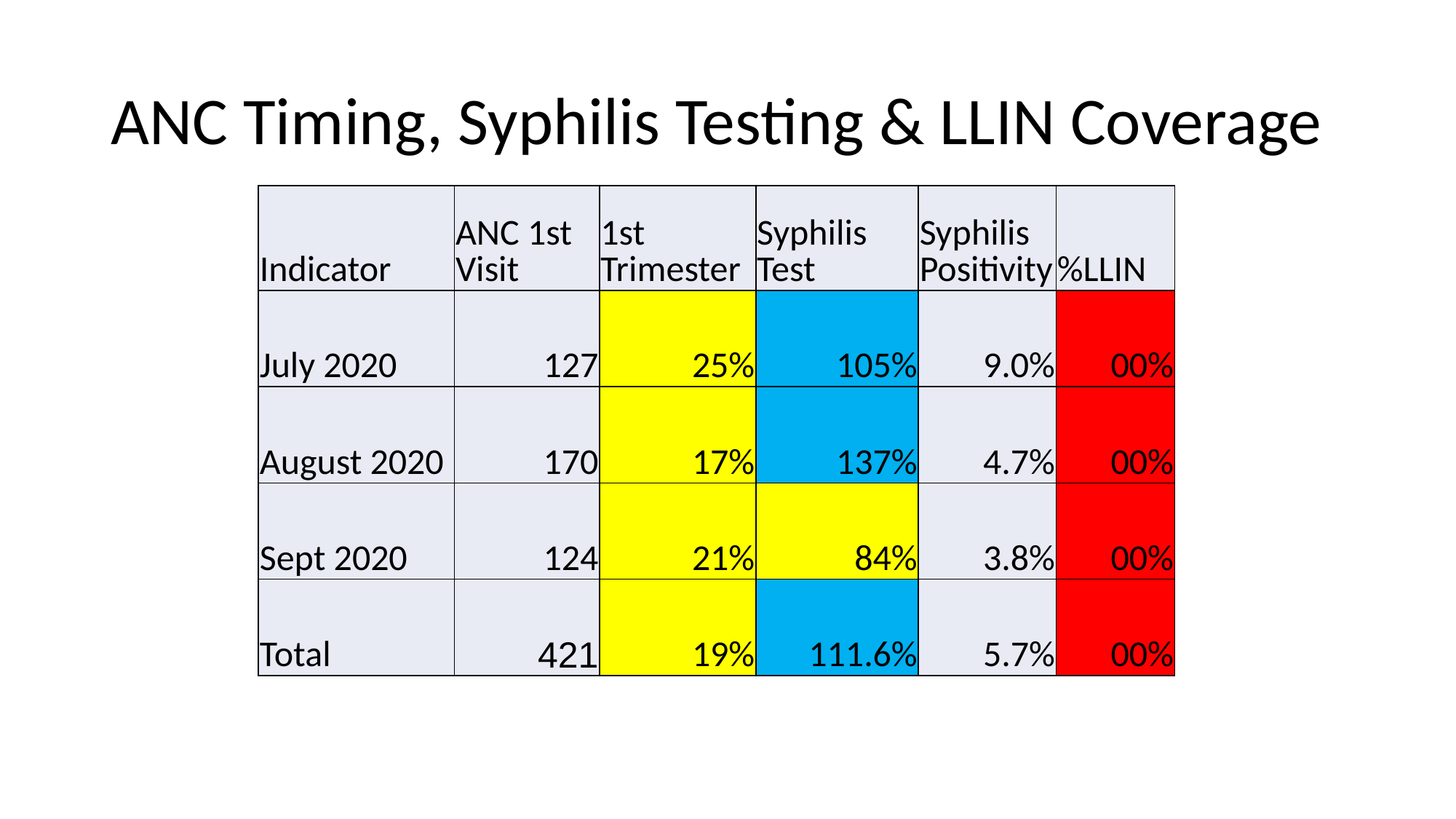

# ANC Timing, Syphilis Testing & LLIN Coverage
| Indicator | ANC 1st Visit | 1st Trimester | Syphilis Test | Syphilis Positivity | %LLIN |
| --- | --- | --- | --- | --- | --- |
| July 2020 | 127 | 25% | 105% | 9.0% | 00% |
| August 2020 | 170 | 17% | 137% | 4.7% | 00% |
| Sept 2020 | 124 | 21% | 84% | 3.8% | 00% |
| Total | 421 | 19% | 111.6% | 5.7% | 00% |